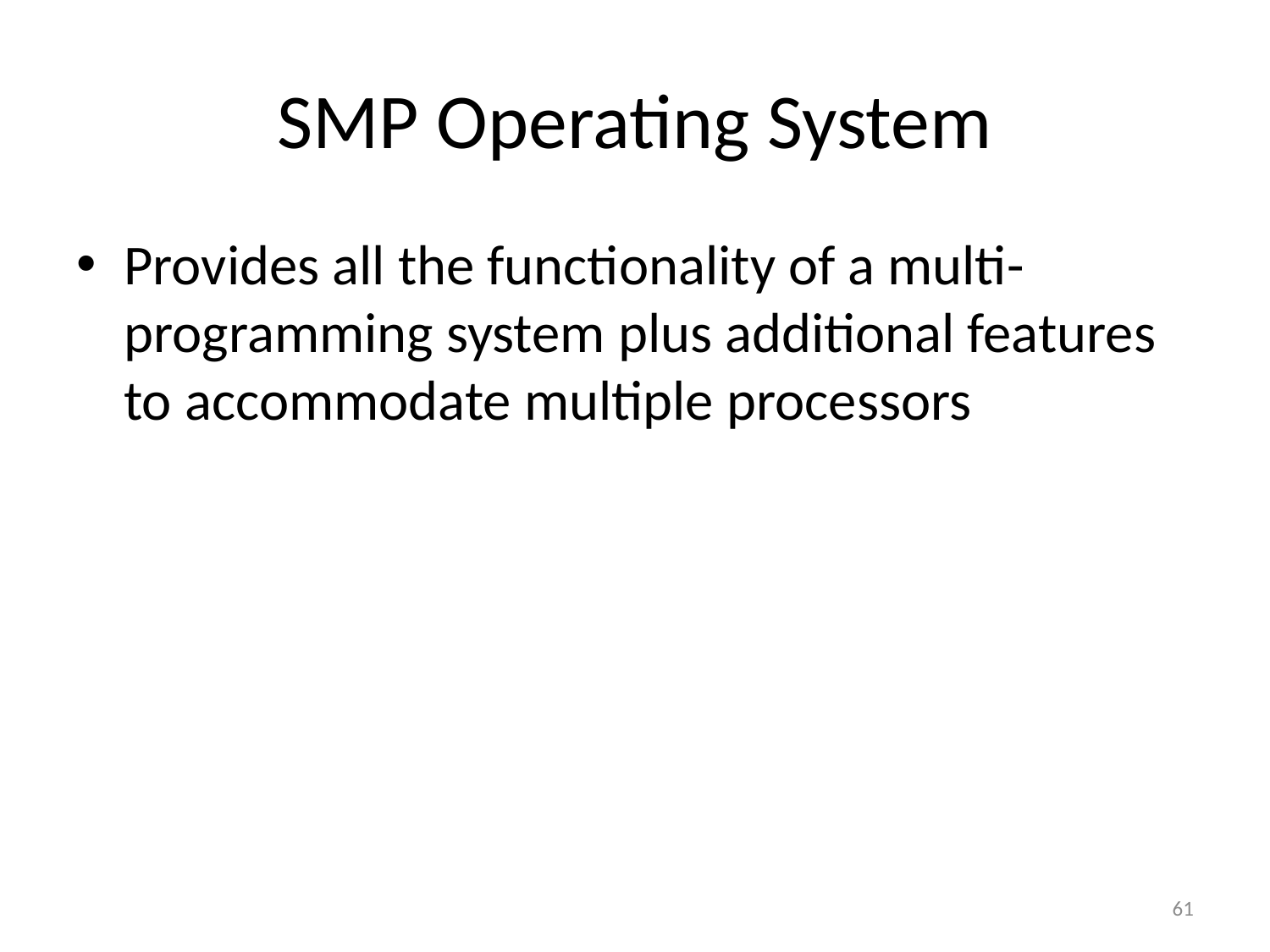

# SMP Operating System
Provides all the functionality of a multi-programming system plus additional features to accommodate multiple processors
61